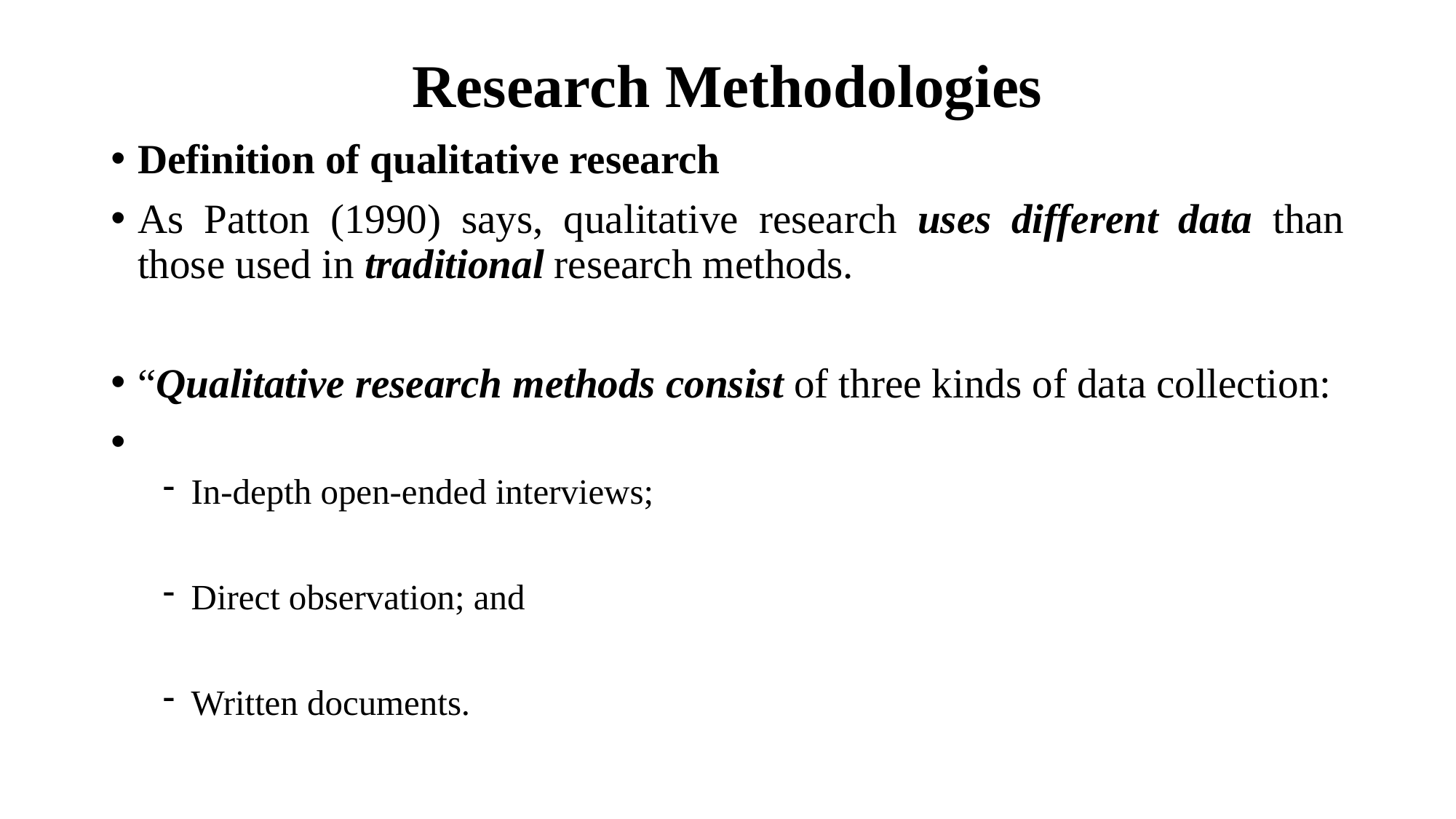

# Research Methodologies
Definition of qualitative research
As Patton (1990) says, qualitative research uses different data than those used in traditional research methods.

“Qualitative research methods consist of three kinds of data collection:

In-depth open-ended interviews;

Direct observation; and

Written documents.